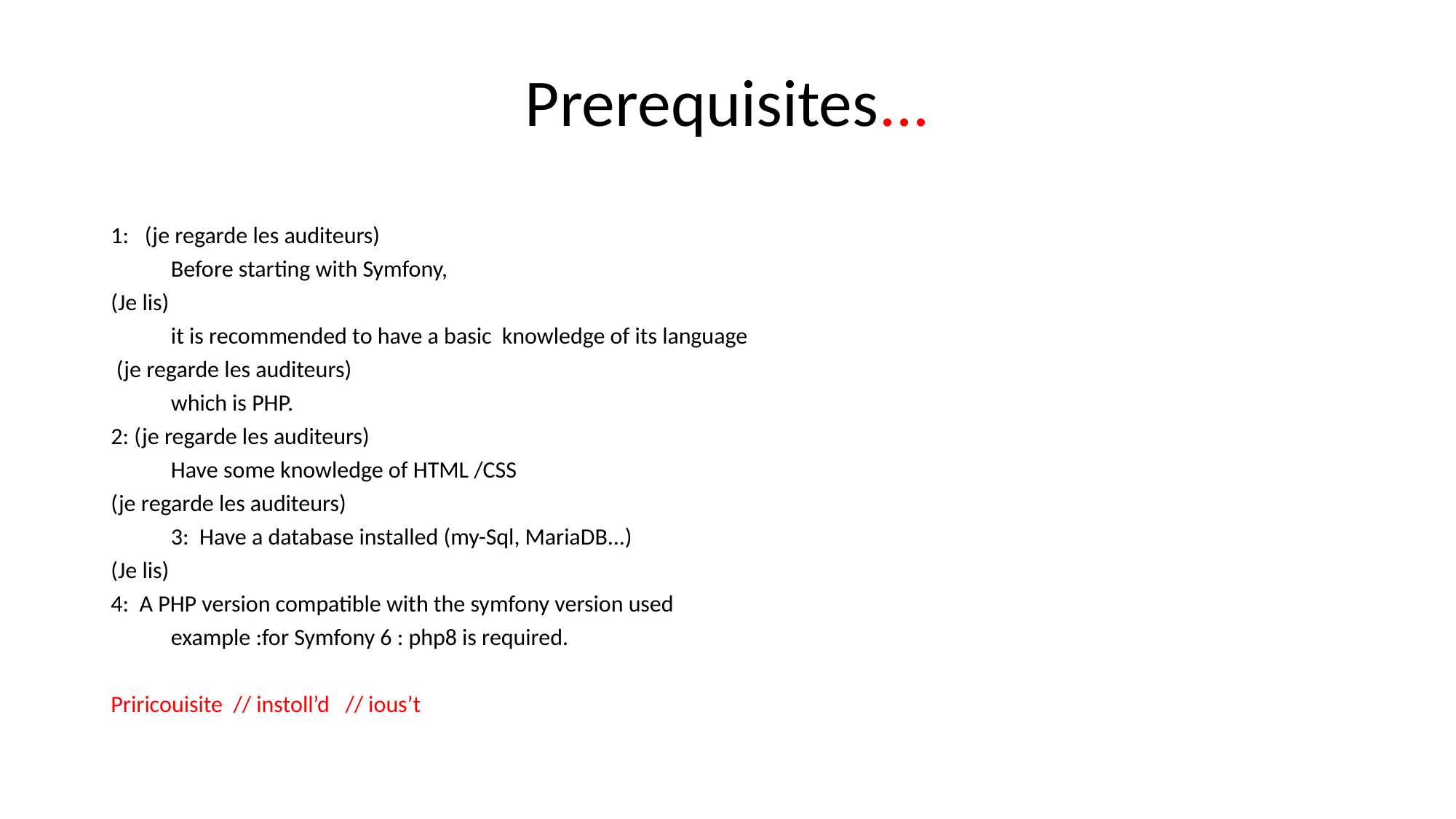

# Prerequisites...
1:   (je regarde les auditeurs)
	Before starting with Symfony,
(Je lis)
	it is recommended to have a basic  knowledge of its language
 (je regarde les auditeurs)
	which is PHP.
2: (je regarde les auditeurs)
 	Have some knowledge of HTML /CSS
(je regarde les auditeurs)
	3:  Have a database installed (my-Sql, MariaDB...)
(Je lis)
4:  A PHP version compatible with the symfony version used
 	example :for Symfony 6 : php8 is required.

Priricouisite  // instoll’d   // ious’t